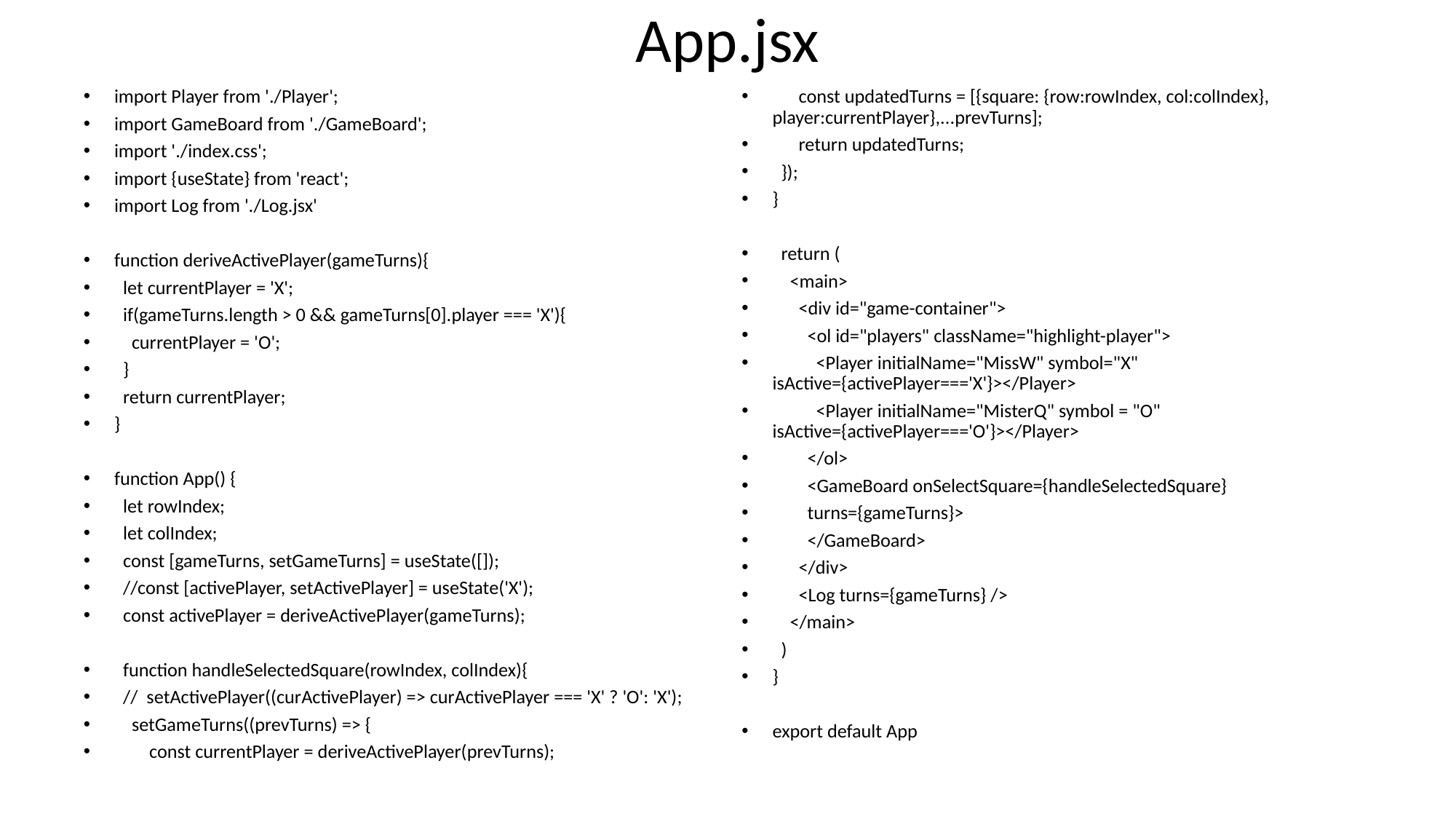

# App.jsx
import Player from './Player';
import GameBoard from './GameBoard';
import './index.css';
import {useState} from 'react';
import Log from './Log.jsx'

function deriveActivePlayer(gameTurns){
  let currentPlayer = 'X';
  if(gameTurns.length > 0 && gameTurns[0].player === 'X'){
    currentPlayer = 'O';
  }
  return currentPlayer;
}

function App() {
  let rowIndex;
  let colIndex;
  const [gameTurns, setGameTurns] = useState([]);
  //const [activePlayer, setActivePlayer] = useState('X');
  const activePlayer = deriveActivePlayer(gameTurns);

  function handleSelectedSquare(rowIndex, colIndex){
  //  setActivePlayer((curActivePlayer) => curActivePlayer === 'X' ? 'O': 'X');
    setGameTurns((prevTurns) => {
        const currentPlayer = deriveActivePlayer(prevTurns);
      const updatedTurns = [{square: {row:rowIndex, col:colIndex}, player:currentPlayer},...prevTurns];
      return updatedTurns;
  });
}

  return (
    <main>
      <div id="game-container">
        <ol id="players" className="highlight-player">
          <Player initialName="MissW" symbol="X" isActive={activePlayer==='X'}></Player>
          <Player initialName="MisterQ" symbol = "O" isActive={activePlayer==='O'}></Player>
        </ol>
        <GameBoard onSelectSquare={handleSelectedSquare}
        turns={gameTurns}>
        </GameBoard>
      </div>
      <Log turns={gameTurns} />
    </main>
  )
}

export default App